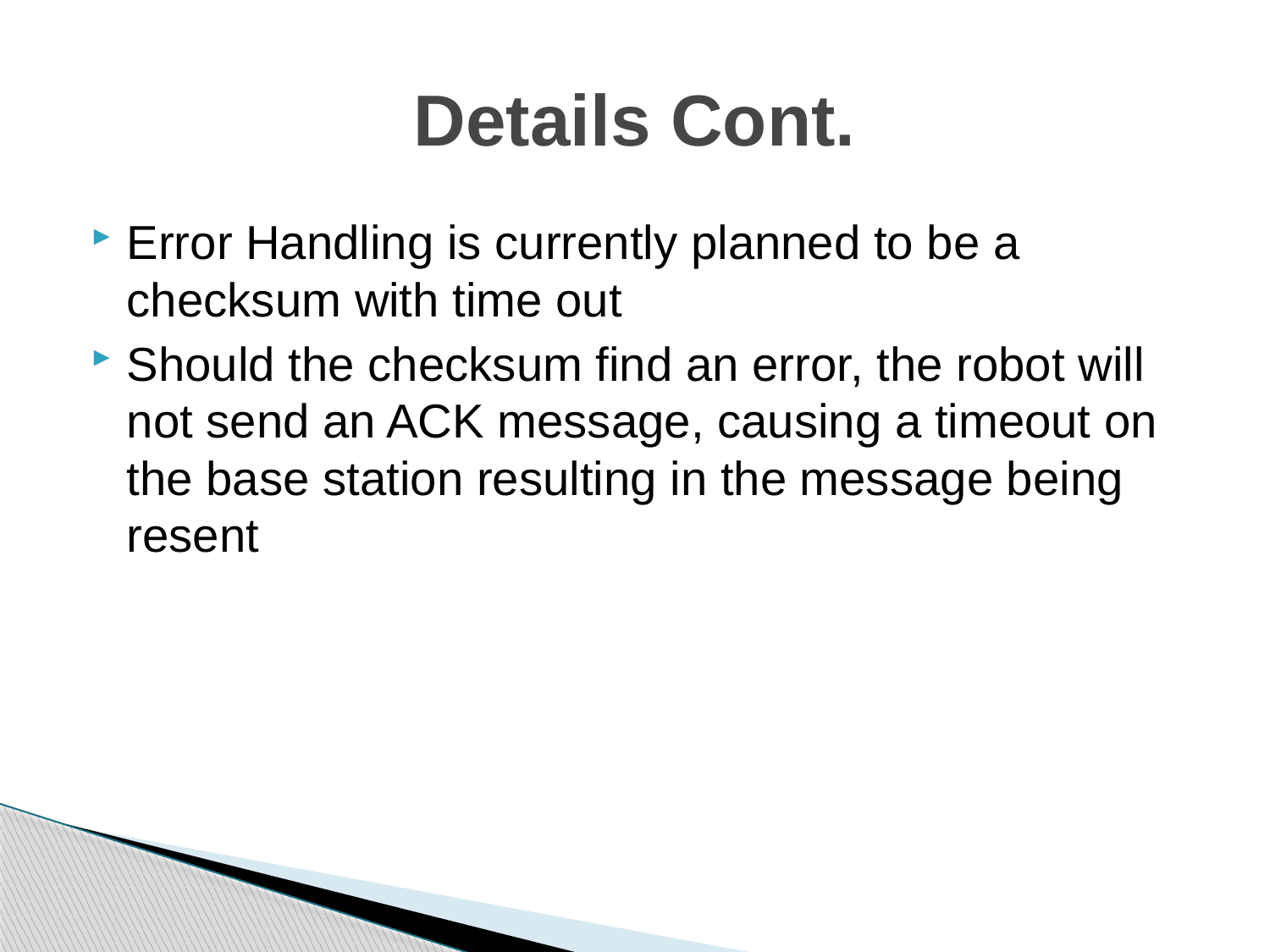

# Details Cont.
Error Handling is currently planned to be a checksum with time out
Should the checksum find an error, the robot will not send an ACK message, causing a timeout on the base station resulting in the message being resent